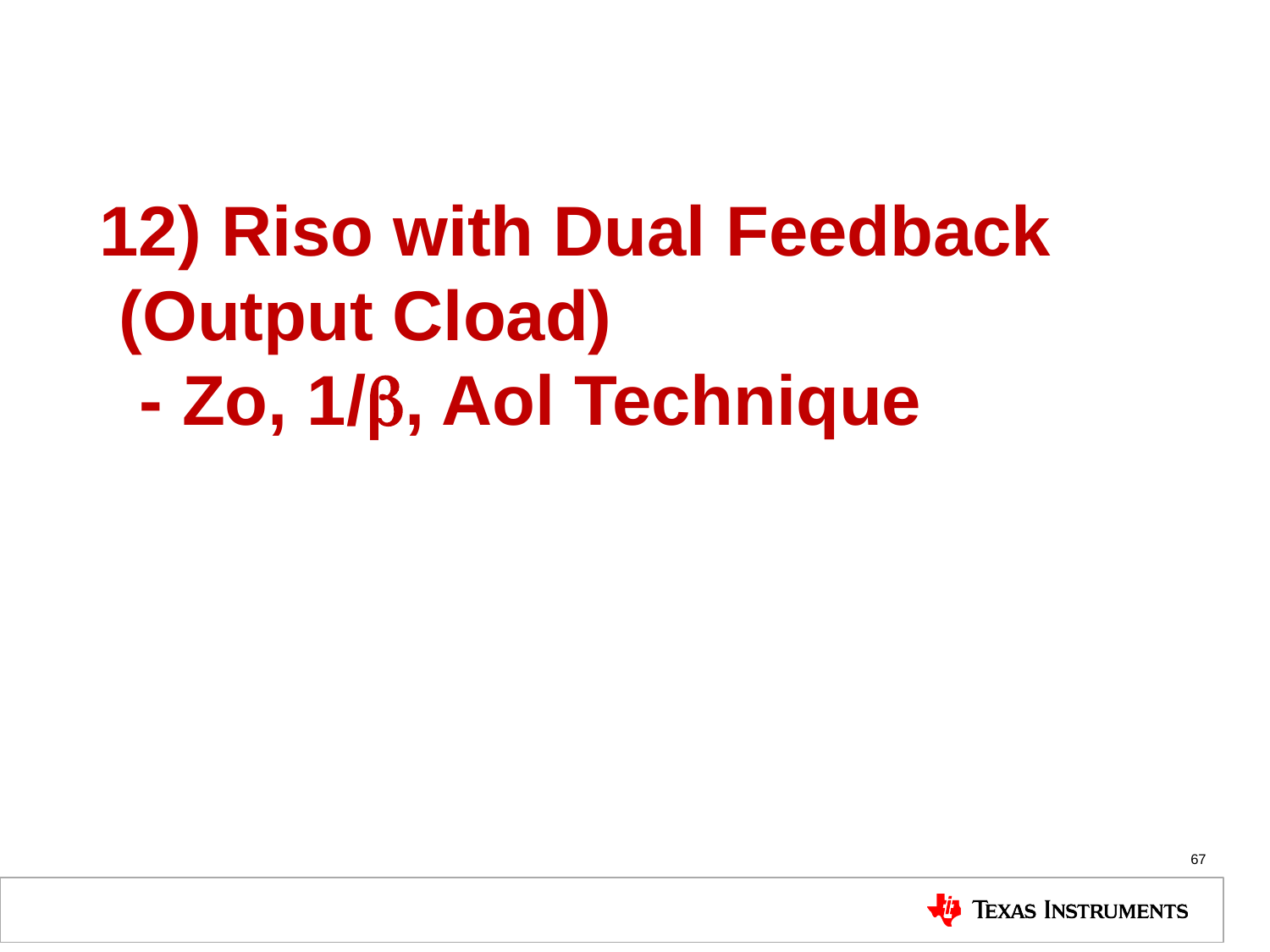

12) Riso with Dual Feedback
 (Output Cload)
  - Zo, 1/β, Aol Technique

67